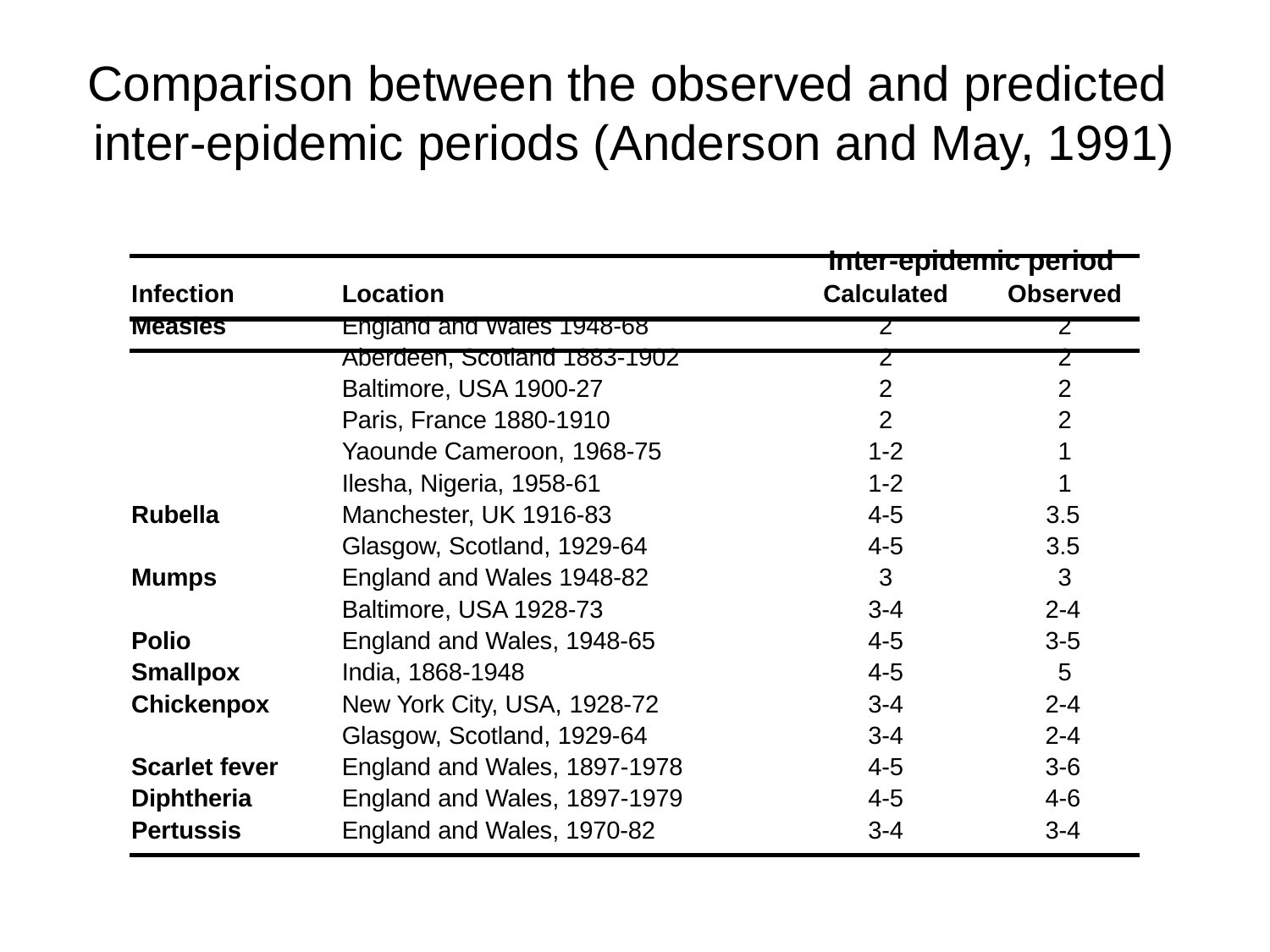

Comparison between the observed and predicted
inter-epidemic periods (Anderson and May, 1991)
|  |  | Inter-epidemic period |  |
| --- | --- | --- | --- |
| Infection | Location | Calculated | Observed |
| Measles | England and Wales 1948-68 | 2 | 2 |
|  | Aberdeen, Scotland 1883-1902 | 2 | 2 |
|  | Baltimore, USA 1900-27 | 2 | 2 |
|  | Paris, France 1880-1910 | 2 | 2 |
|  | Yaounde Cameroon, 1968-75 | 1-2 | 1 |
|  | Ilesha, Nigeria, 1958-61 | 1-2 | 1 |
| Rubella | Manchester, UK 1916-83 | 4-5 | 3.5 |
|  | Glasgow, Scotland, 1929-64 | 4-5 | 3.5 |
| Mumps | England and Wales 1948-82 | 3 | 3 |
|  | Baltimore, USA 1928-73 | 3-4 | 2-4 |
| Polio | England and Wales, 1948-65 | 4-5 | 3-5 |
| Smallpox | India, 1868-1948 | 4-5 | 5 |
| Chickenpox | New York City, USA, 1928-72 | 3-4 | 2-4 |
|  | Glasgow, Scotland, 1929-64 | 3-4 | 2-4 |
| Scarlet fever | England and Wales, 1897-1978 | 4-5 | 3-6 |
| Diphtheria | England and Wales, 1897-1979 | 4-5 | 4-6 |
| Pertussis | England and Wales, 1970-82 | 3-4 | 3-4 |